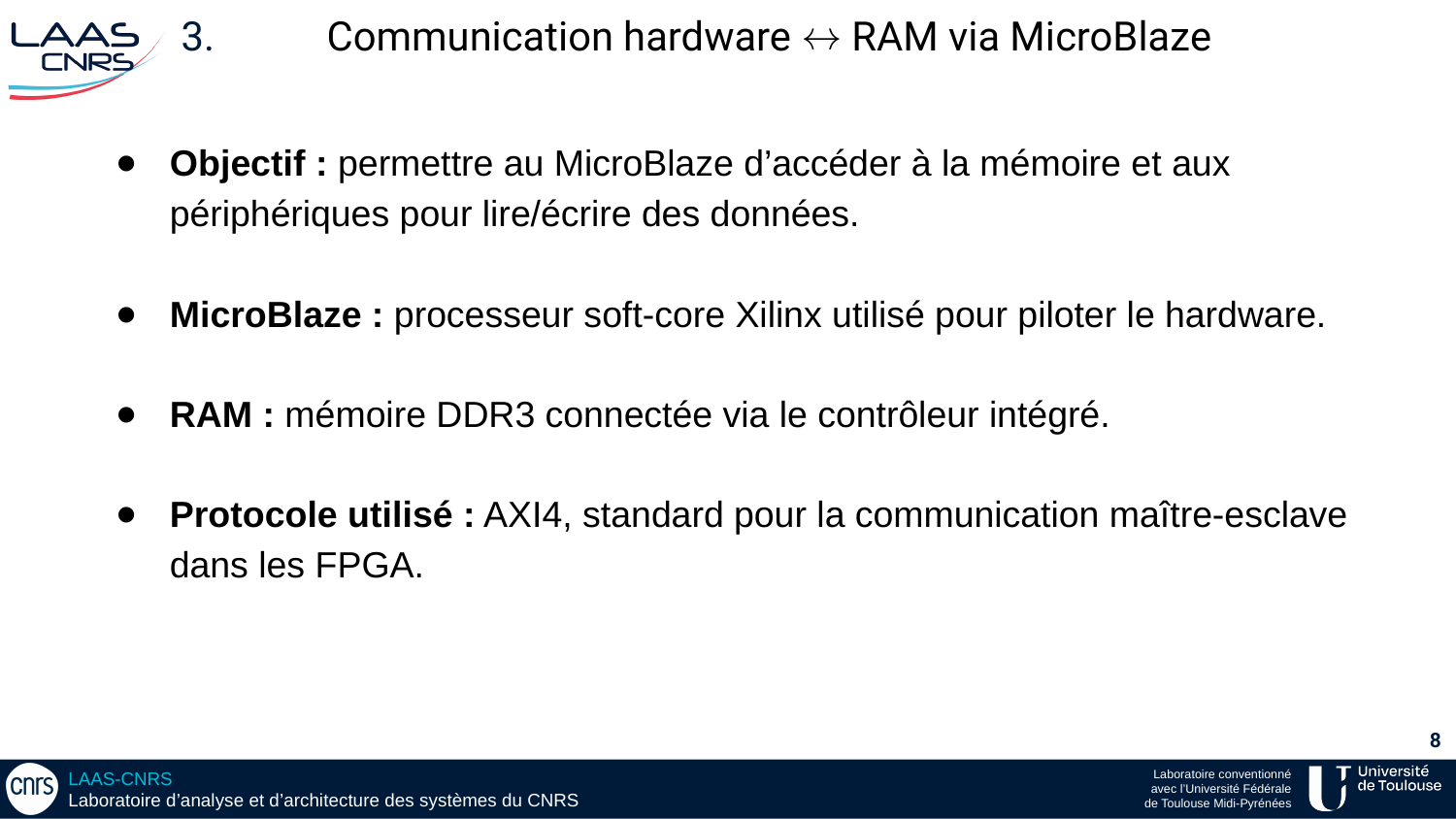

# 3.	Communication hardware ↔ RAM via MicroBlaze
Objectif : permettre au MicroBlaze d’accéder à la mémoire et aux périphériques pour lire/écrire des données.

MicroBlaze : processeur soft-core Xilinx utilisé pour piloter le hardware.

RAM : mémoire DDR3 connectée via le contrôleur intégré.

Protocole utilisé : AXI4, standard pour la communication maître-esclave dans les FPGA.

8